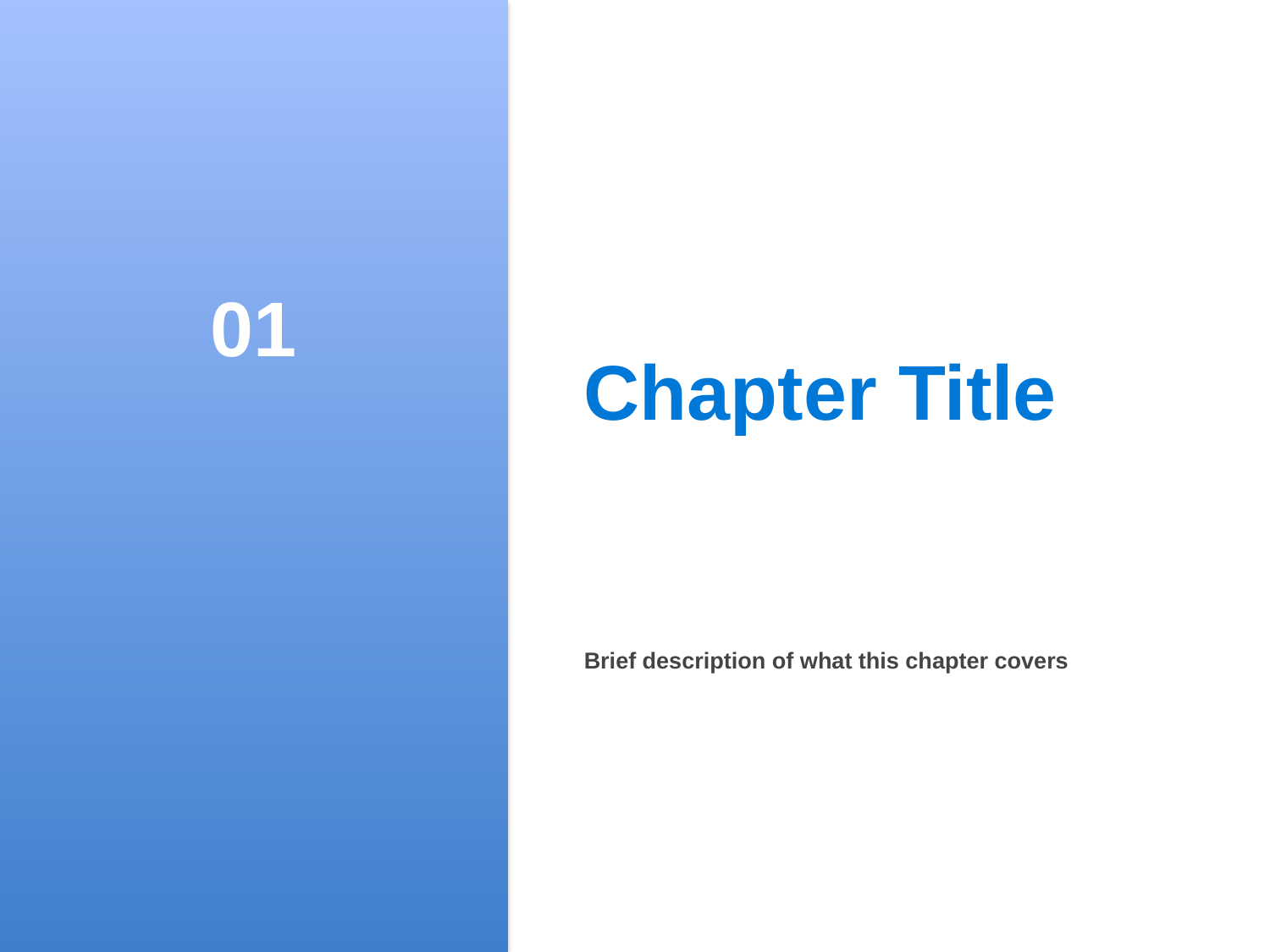

#

01
Chapter Title
Brief description of what this chapter covers